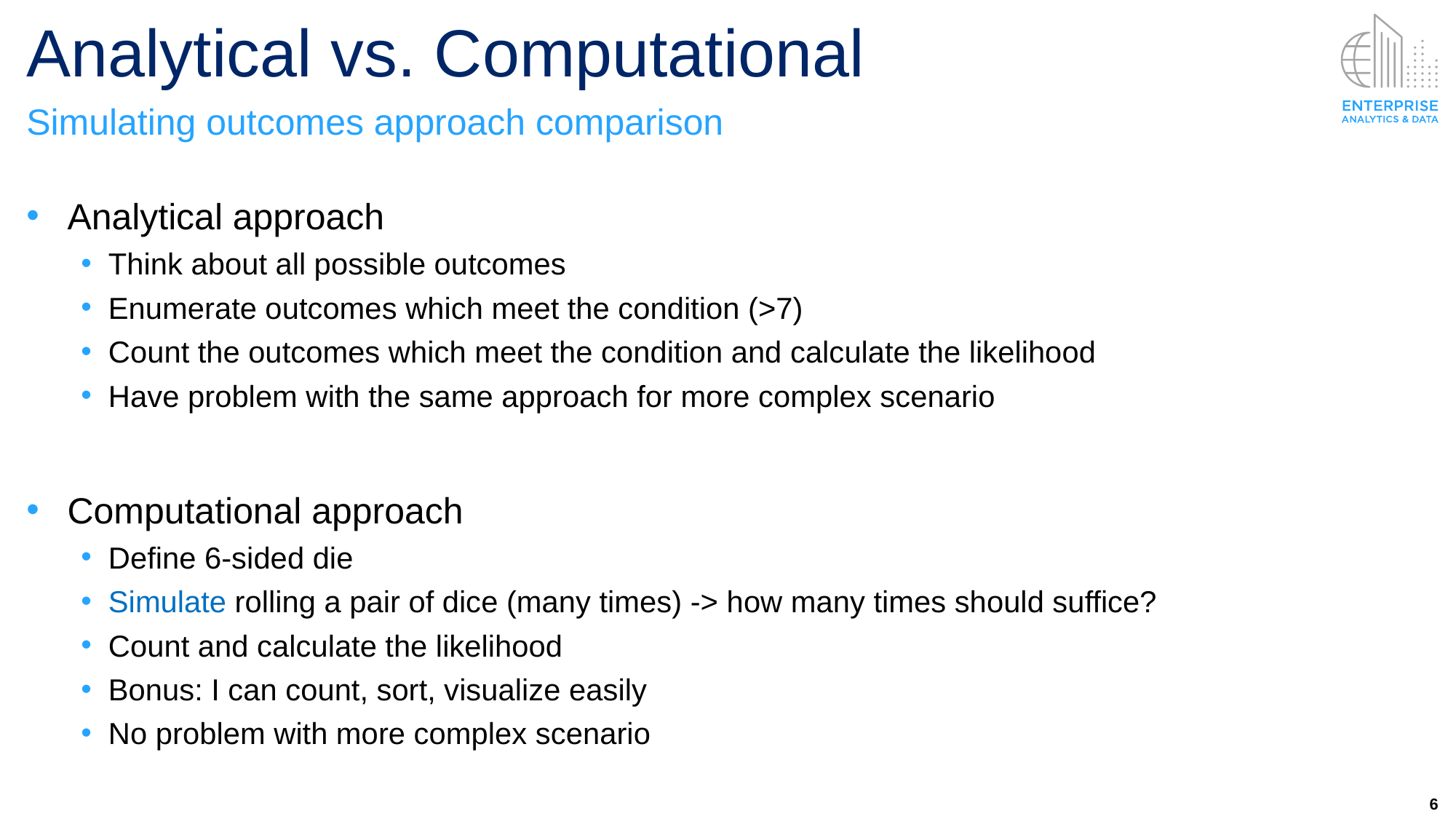

# Analytical vs. Computational
Simulating outcomes approach comparison
Analytical approach
Think about all possible outcomes
Enumerate outcomes which meet the condition (>7)
Count the outcomes which meet the condition and calculate the likelihood
Have problem with the same approach for more complex scenario

Computational approach
Define 6-sided die
Simulate rolling a pair of dice (many times) -> how many times should suffice?
Count and calculate the likelihood
Bonus: I can count, sort, visualize easily
No problem with more complex scenario

6